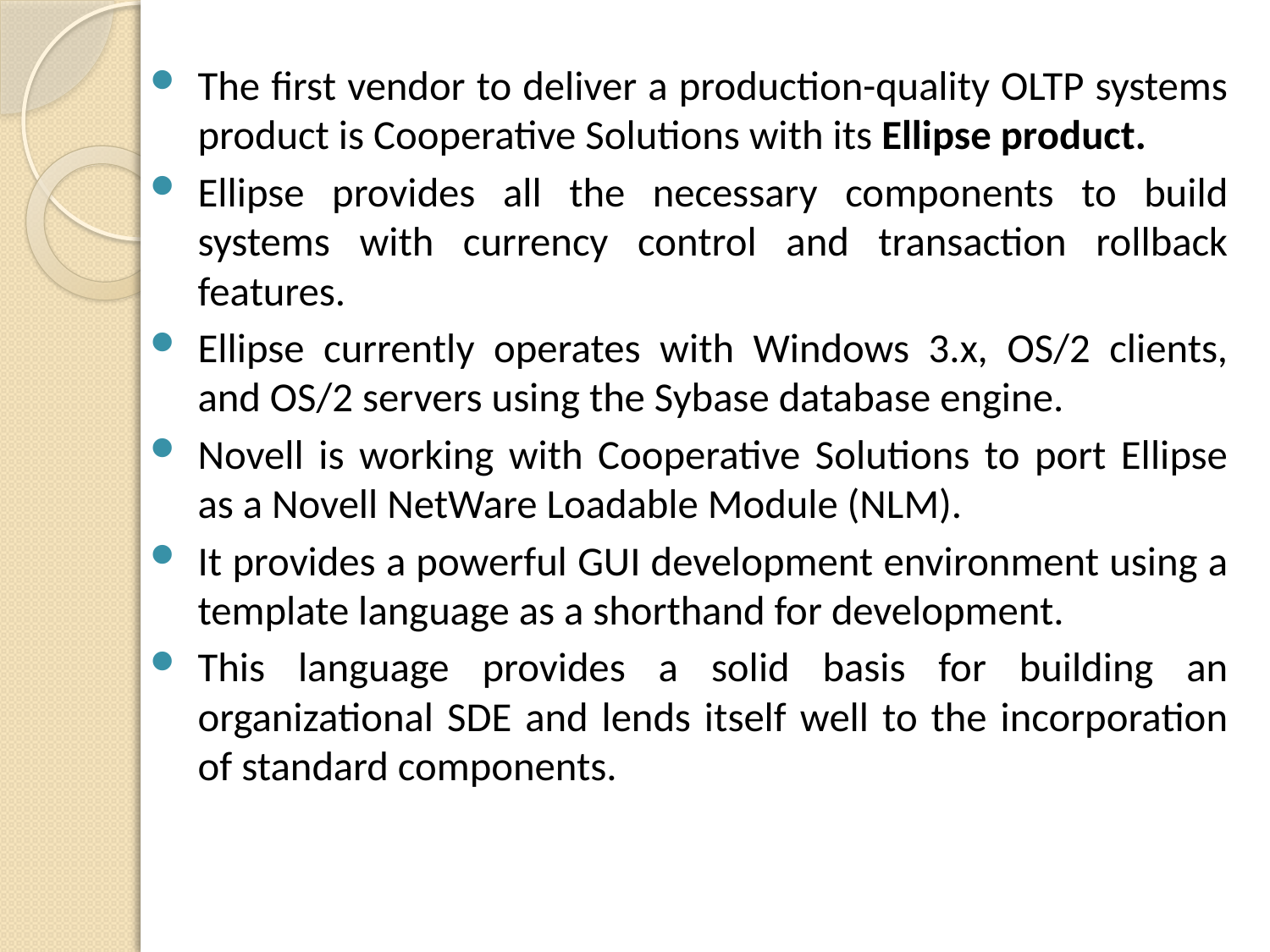

The first vendor to deliver a production-quality OLTP systems product is Cooperative Solutions with its Ellipse product.
Ellipse provides all the necessary components to build systems with currency control and transaction rollback features.
Ellipse currently operates with Windows 3.x, OS/2 clients, and OS/2 servers using the Sybase database engine.
Novell is working with Cooperative Solutions to port Ellipse as a Novell NetWare Loadable Module (NLM).
It provides a powerful GUI development environment using a template language as a shorthand for development.
This language provides a solid basis for building an organizational SDE and lends itself well to the incorporation of standard components.